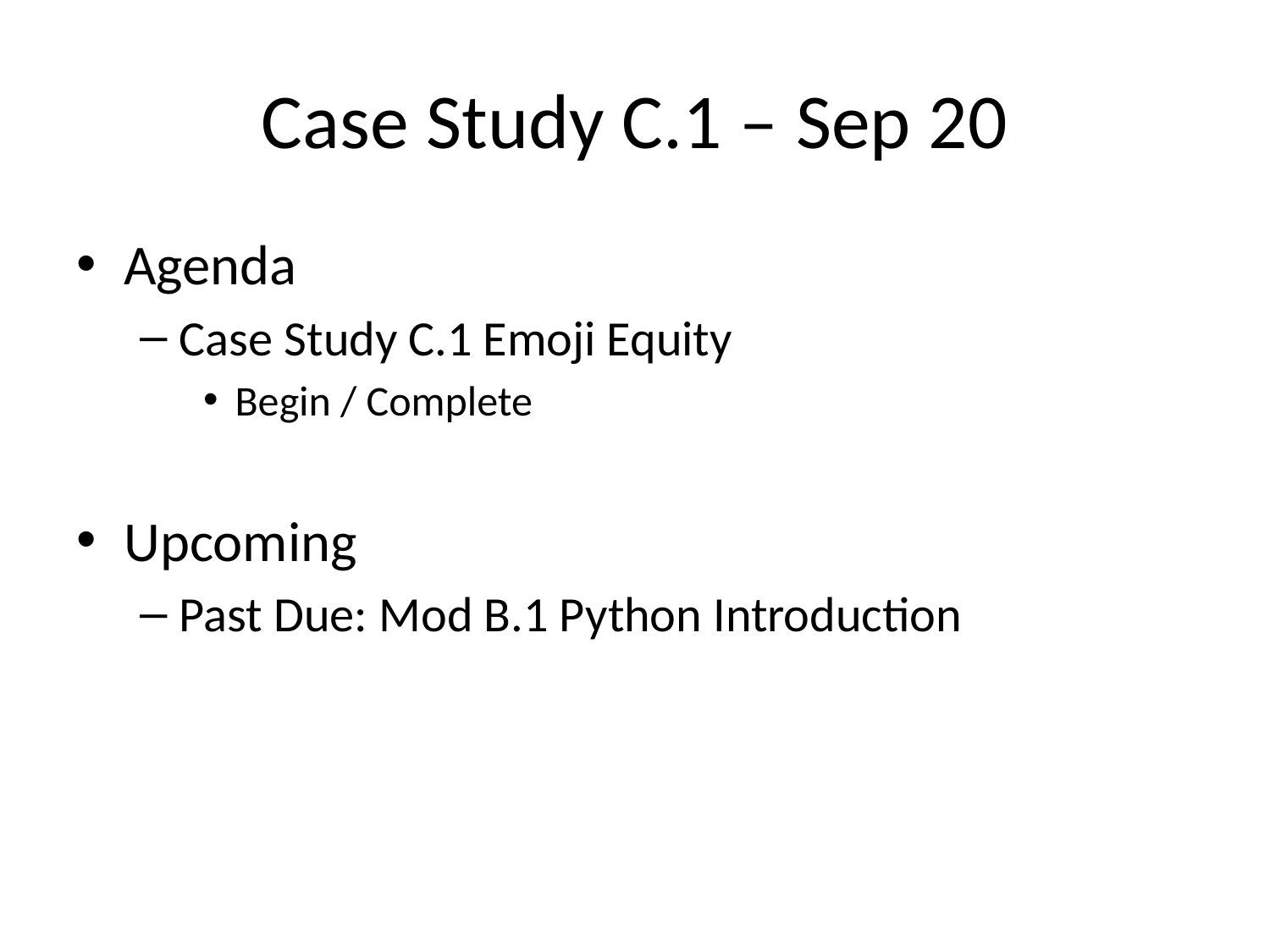

# Case Study C.1 – Sep 20
Agenda
Case Study C.1 Emoji Equity
Begin / Complete

Upcoming
Past Due: Mod B.1 Python Introduction